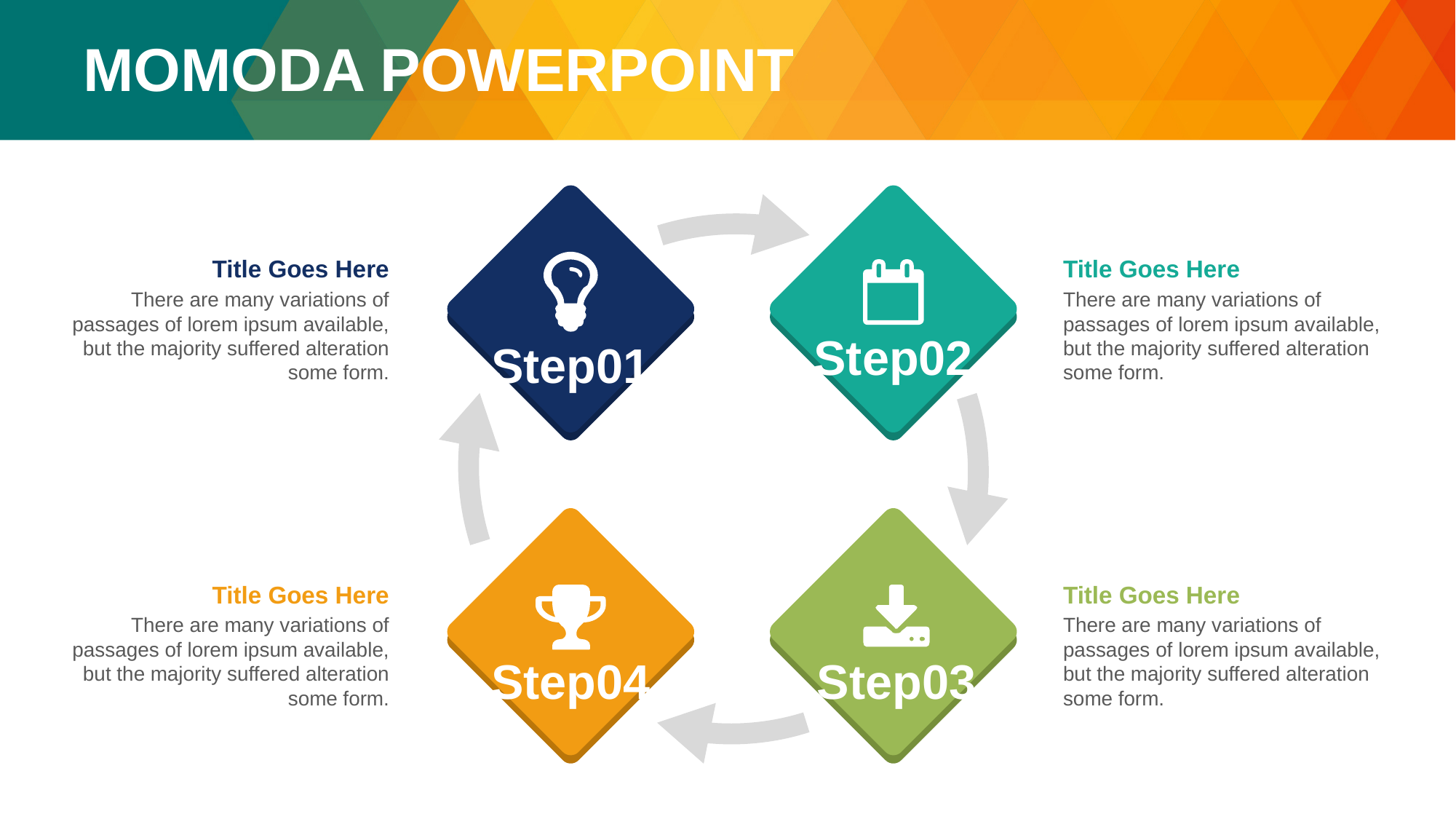

MOMODA POWERPOINT

Step01
Title Goes Here
There are many variations of passages of lorem ipsum available, but the majority suffered alteration some form.
Title Goes Here
There are many variations of passages of lorem ipsum available, but the majority suffered alteration some form.

Step02

Title Goes Here
There are many variations of passages of lorem ipsum available, but the majority suffered alteration some form.
Title Goes Here
There are many variations of passages of lorem ipsum available, but the majority suffered alteration some form.

Step04

Step03